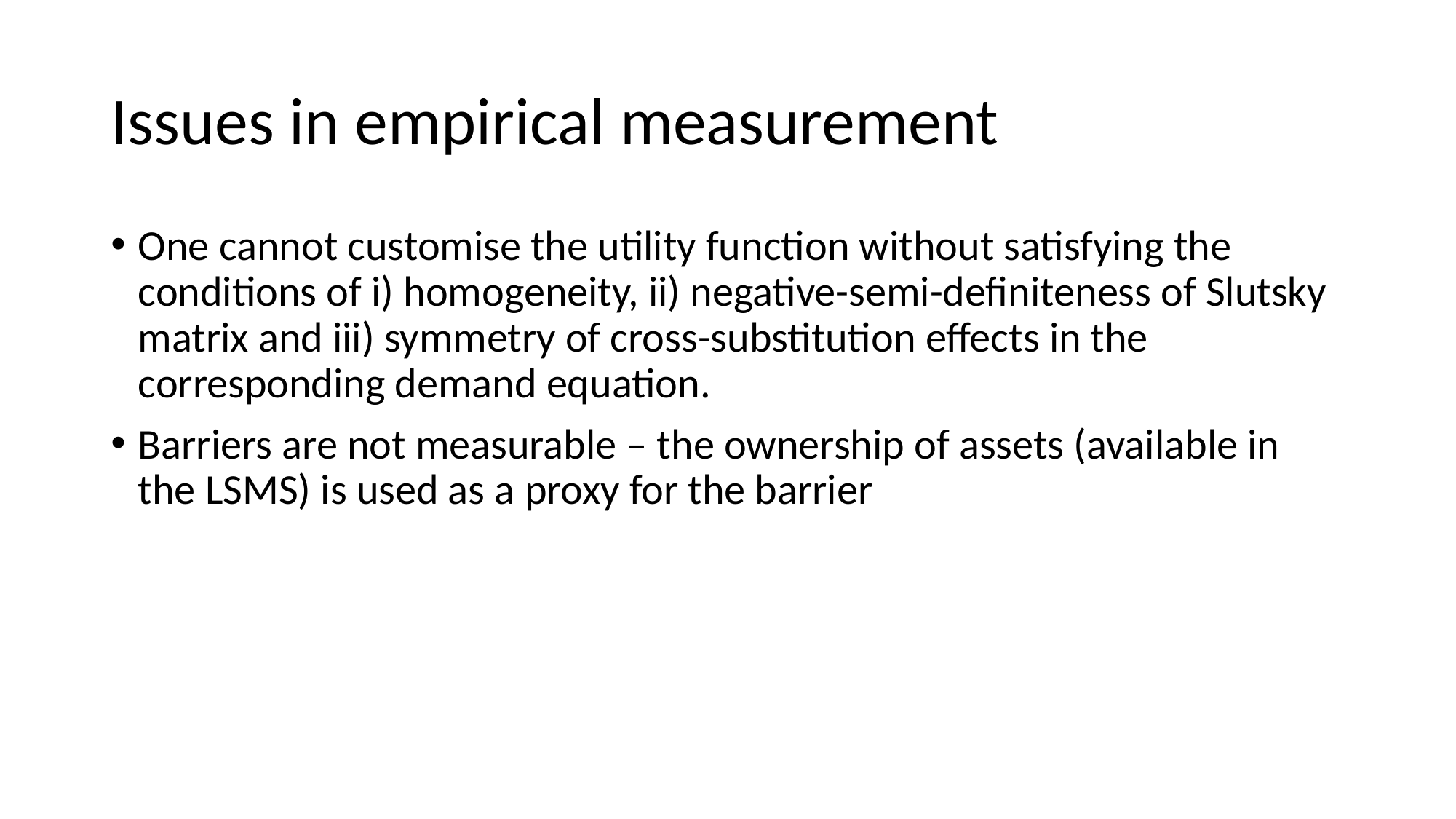

# Issues in empirical measurement
One cannot customise the utility function without satisfying the conditions of i) homogeneity, ii) negative-semi-definiteness of Slutsky matrix and iii) symmetry of cross-substitution effects in the corresponding demand equation.
Barriers are not measurable – the ownership of assets (available in the LSMS) is used as a proxy for the barrier